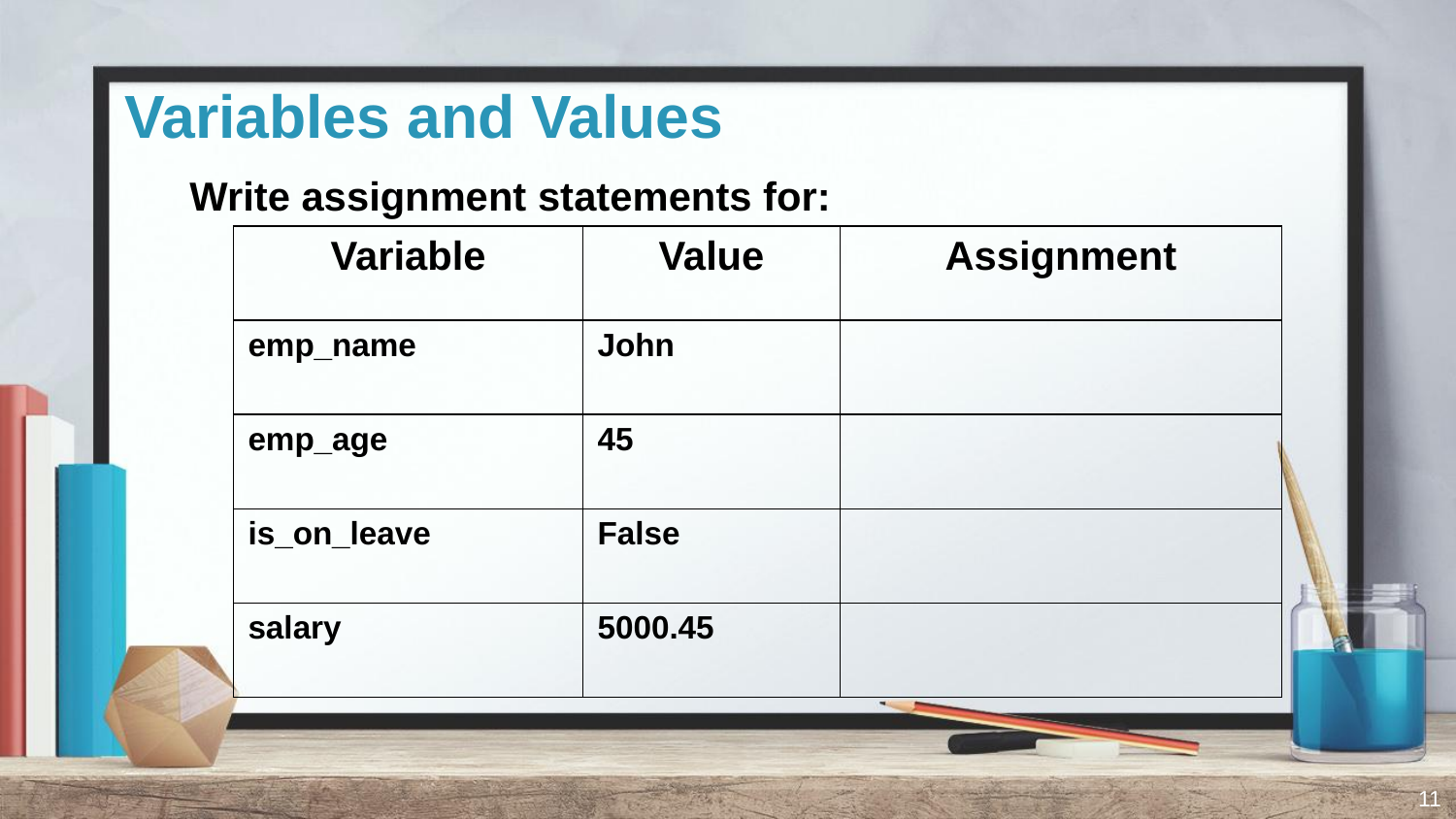

# Variables and Values
Write assignment statements for:
| Variable | Value | Assignment |
| --- | --- | --- |
| emp\_name | John |  |
| emp\_age | 45 |  |
| is\_on\_leave | False |  |
| salary | 5000.45 |  |
11